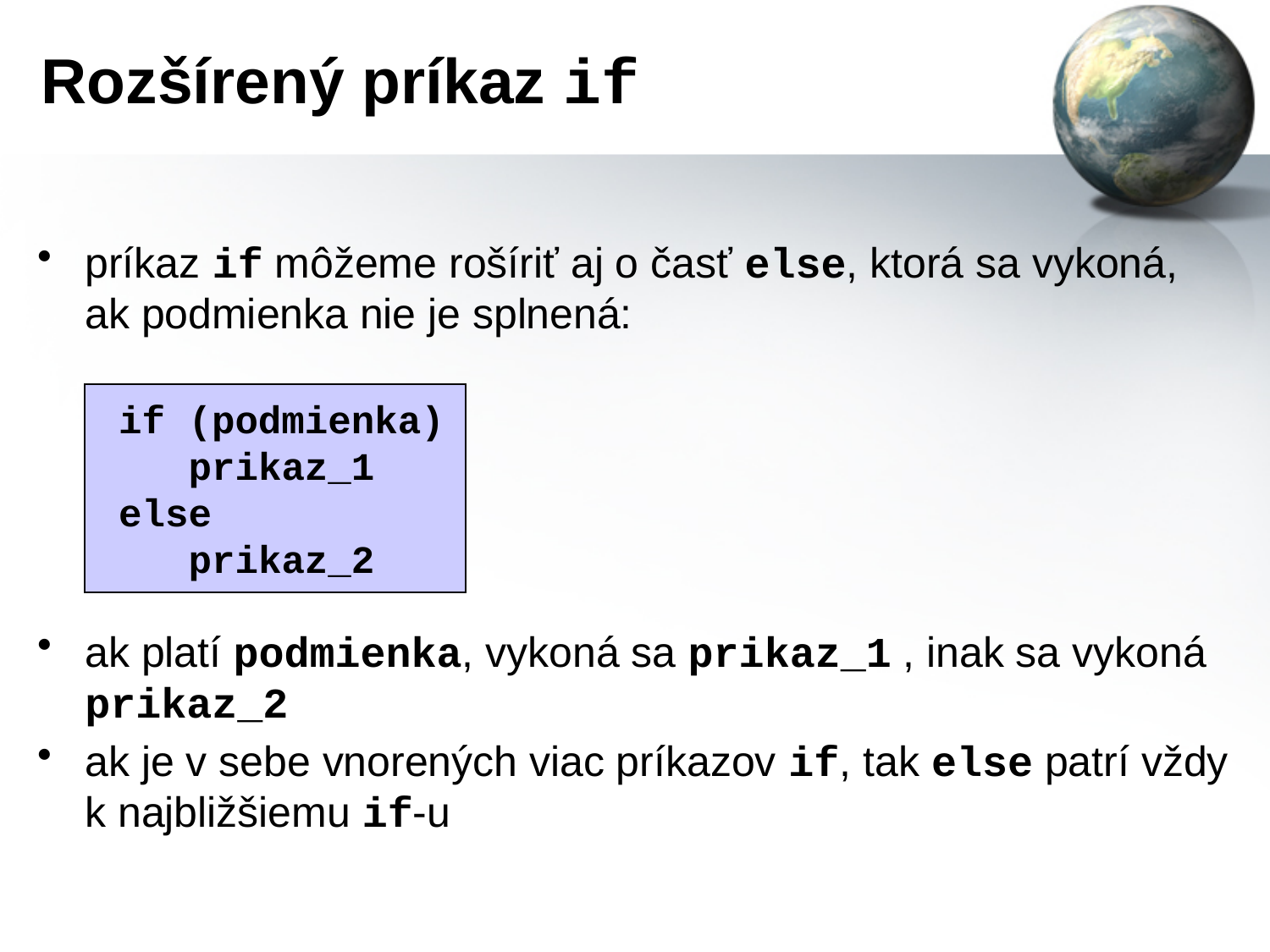

# Rozšírený príkaz if
príkaz if môžeme rošíriť aj o časť else, ktorá sa vykoná, ak podmienka nie je splnená:

ak platí podmienka, vykoná sa prikaz_1 , inak sa vykoná prikaz_2
ak je v sebe vnorených viac príkazov if, tak else patrí vždy k najbližšiemu if-u

if (podmienka)
   prikaz_1
else
   prikaz_2